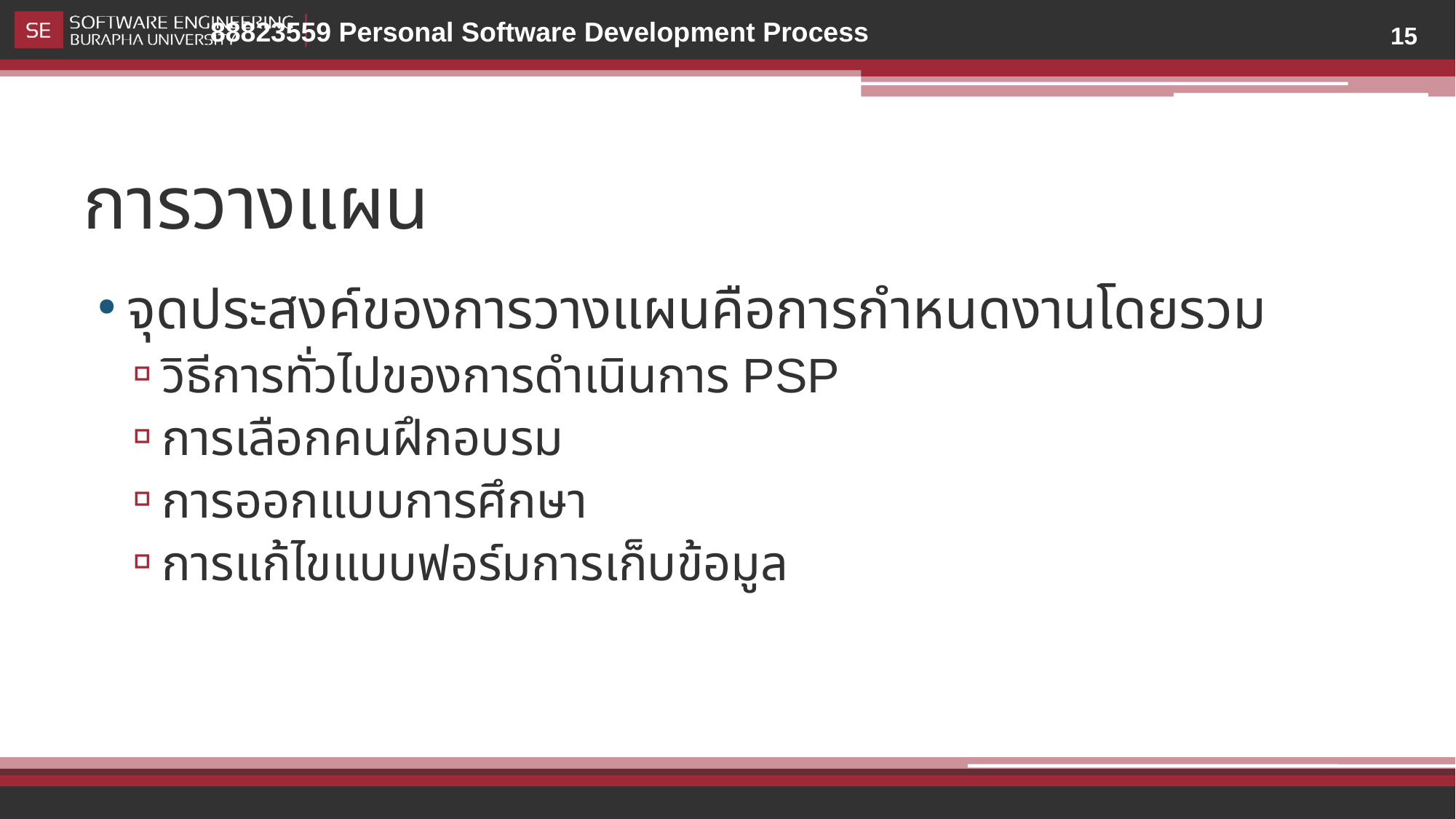

15
# การวางแผน
จุดประสงค์ของการวางแผนคือการกำหนดงานโดยรวม
วิธีการทั่วไปของการดำเนินการ PSP
การเลือกคนฝึกอบรม
การออกแบบการศึกษา
การแก้ไขแบบฟอร์มการเก็บข้อมูล